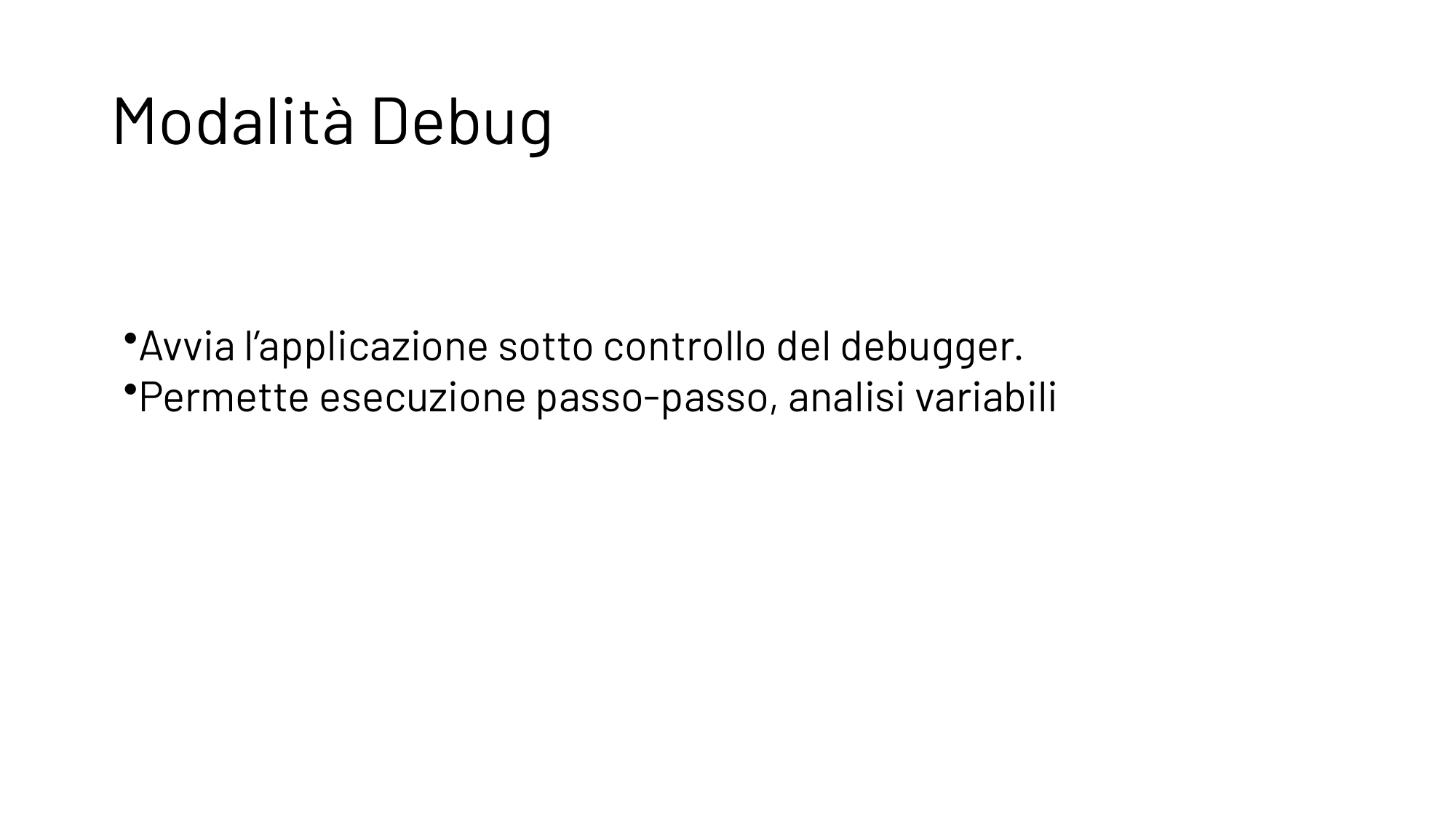

# Modalità Debug
Avvia l’applicazione sotto controllo del debugger.
Permette esecuzione passo-passo, analisi variabili